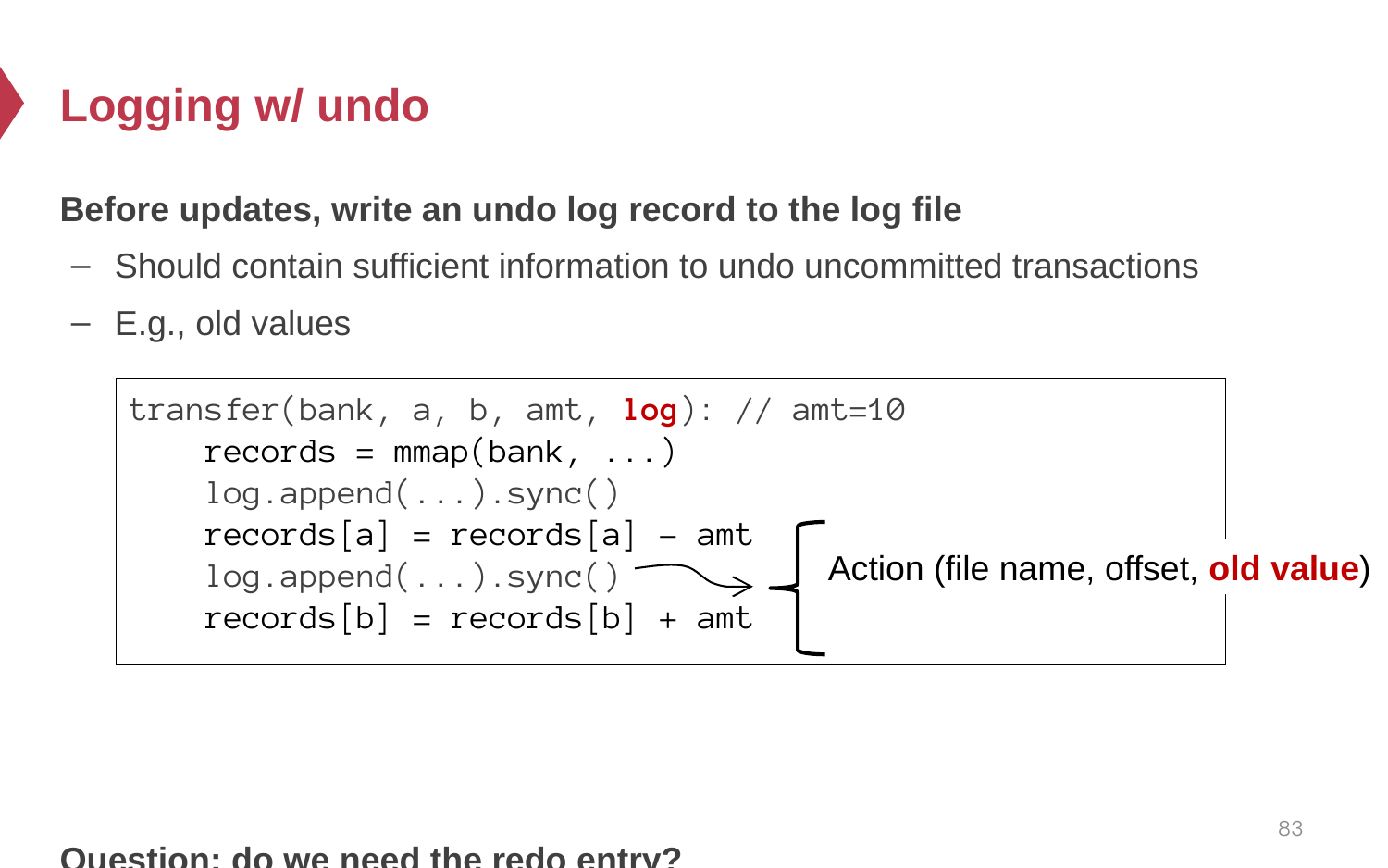

# Logging w/ undo
Before updates, write an undo log record to the log file
Should contain sufficient information to undo uncommitted transactions
E.g., old values

Question: do we need the redo entry?
transfer(bank, a, b, amt, log): // amt=10
    records = mmap(bank, ...)
    log.append(...).sync()
    records[a] = records[a] – amt
    log.append(...).sync()
    records[b] = records[b] + amt

Action (file name, offset, old value)

83